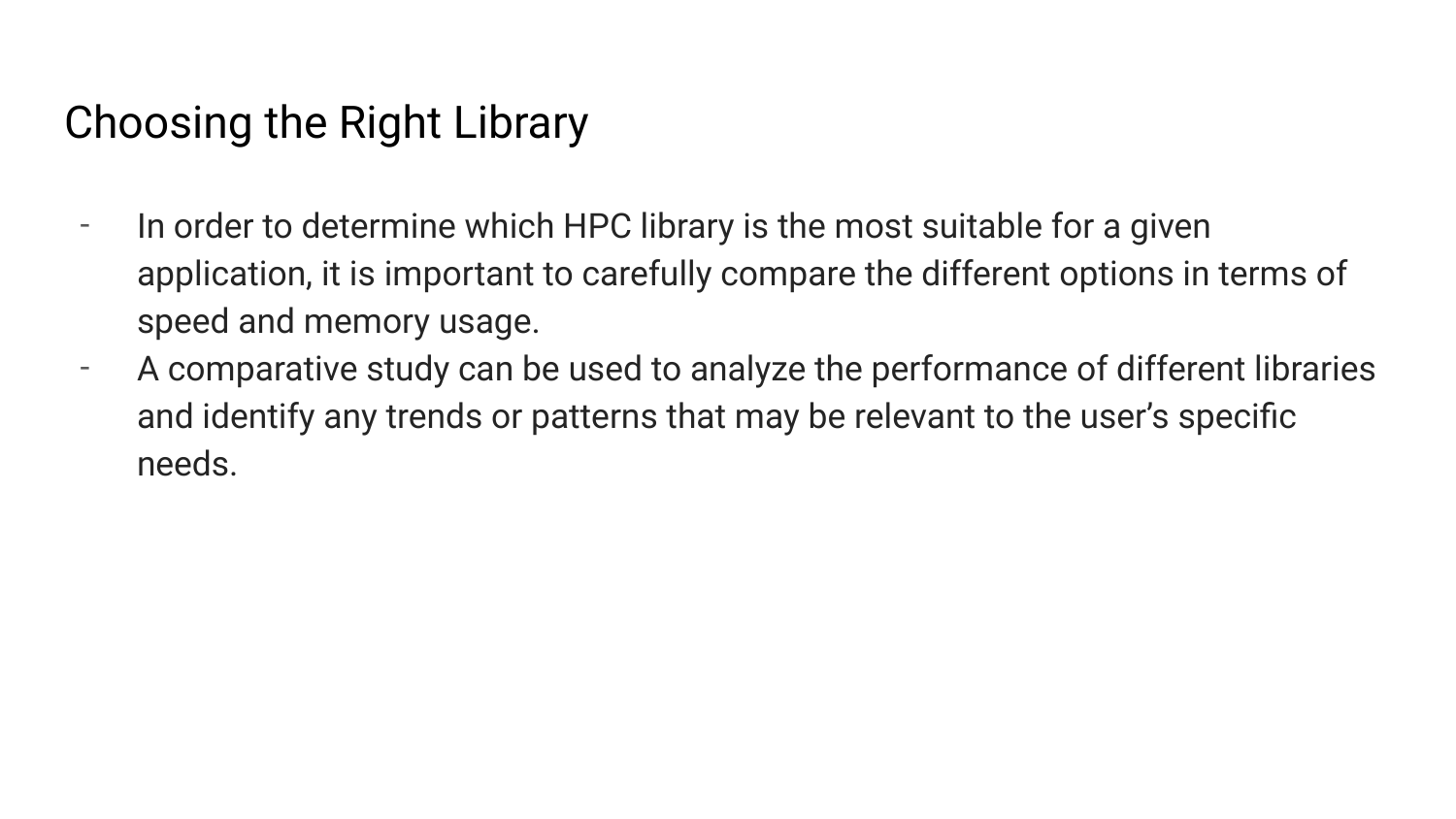

# Choosing the Right Library
In order to determine which HPC library is the most suitable for a given application, it is important to carefully compare the different options in terms of speed and memory usage.
A comparative study can be used to analyze the performance of different libraries and identify any trends or patterns that may be relevant to the user’s specific needs.